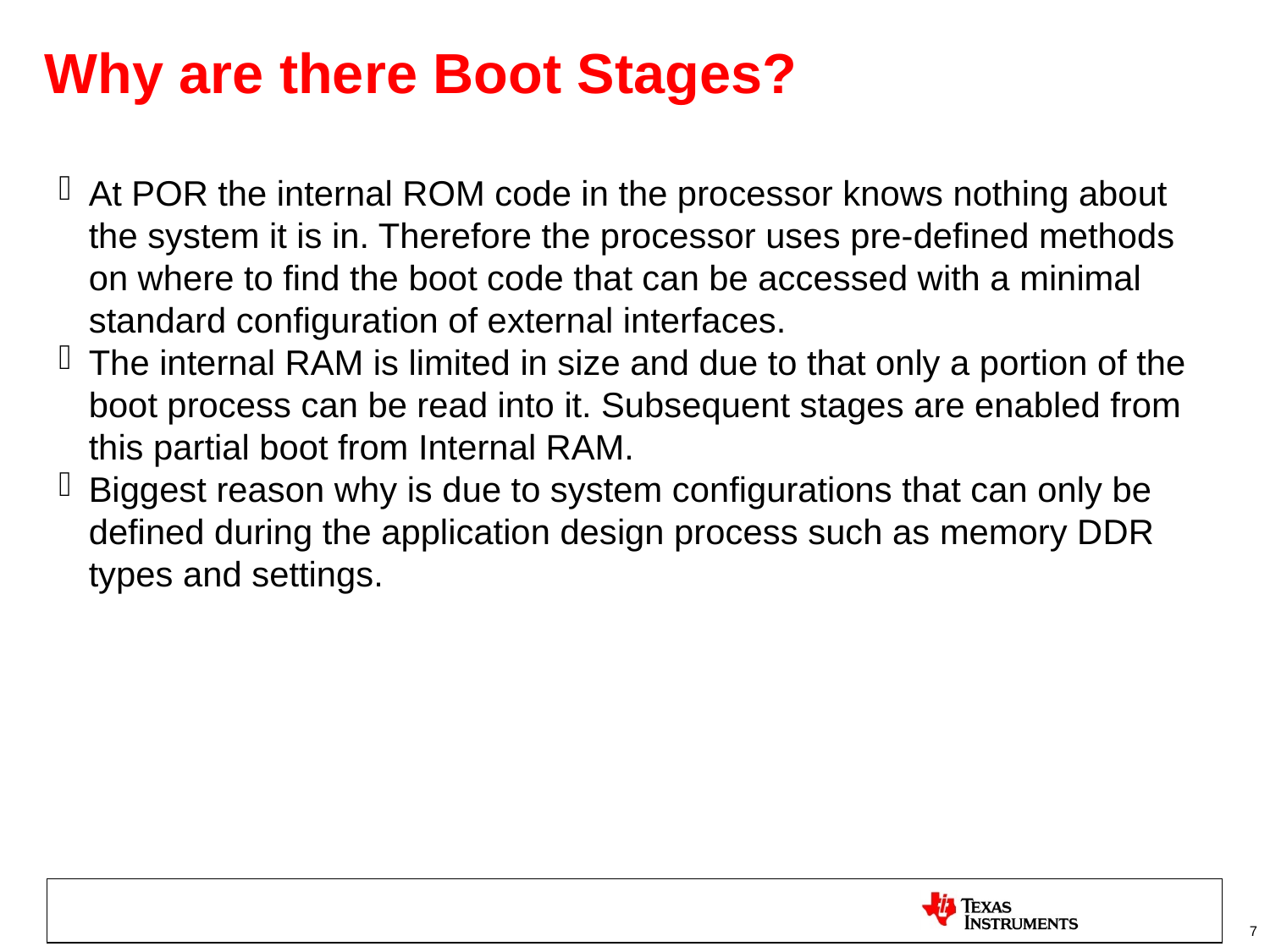

Why are there Boot Stages?
At POR the internal ROM code in the processor knows nothing about the system it is in. Therefore the processor uses pre-defined methods on where to find the boot code that can be accessed with a minimal standard configuration of external interfaces.
The internal RAM is limited in size and due to that only a portion of the boot process can be read into it. Subsequent stages are enabled from this partial boot from Internal RAM.
Biggest reason why is due to system configurations that can only be defined during the application design process such as memory DDR types and settings.